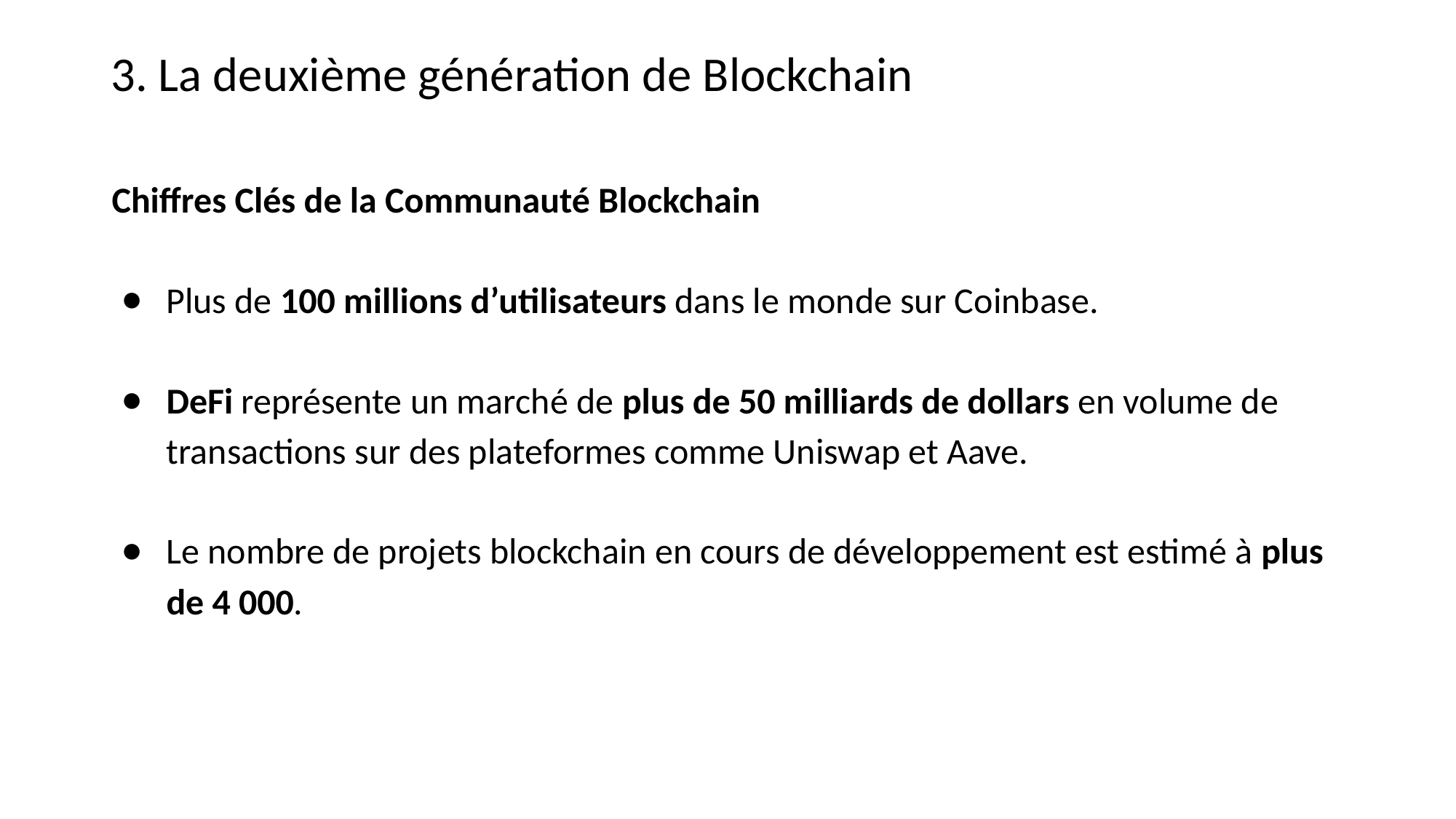

3. La deuxième génération de Blockchain
Chiffres Clés de la Communauté Blockchain

Plus de 100 millions d’utilisateurs dans le monde sur Coinbase.

DeFi représente un marché de plus de 50 milliards de dollars en volume de transactions sur des plateformes comme Uniswap et Aave.

Le nombre de projets blockchain en cours de développement est estimé à plus de 4 000.